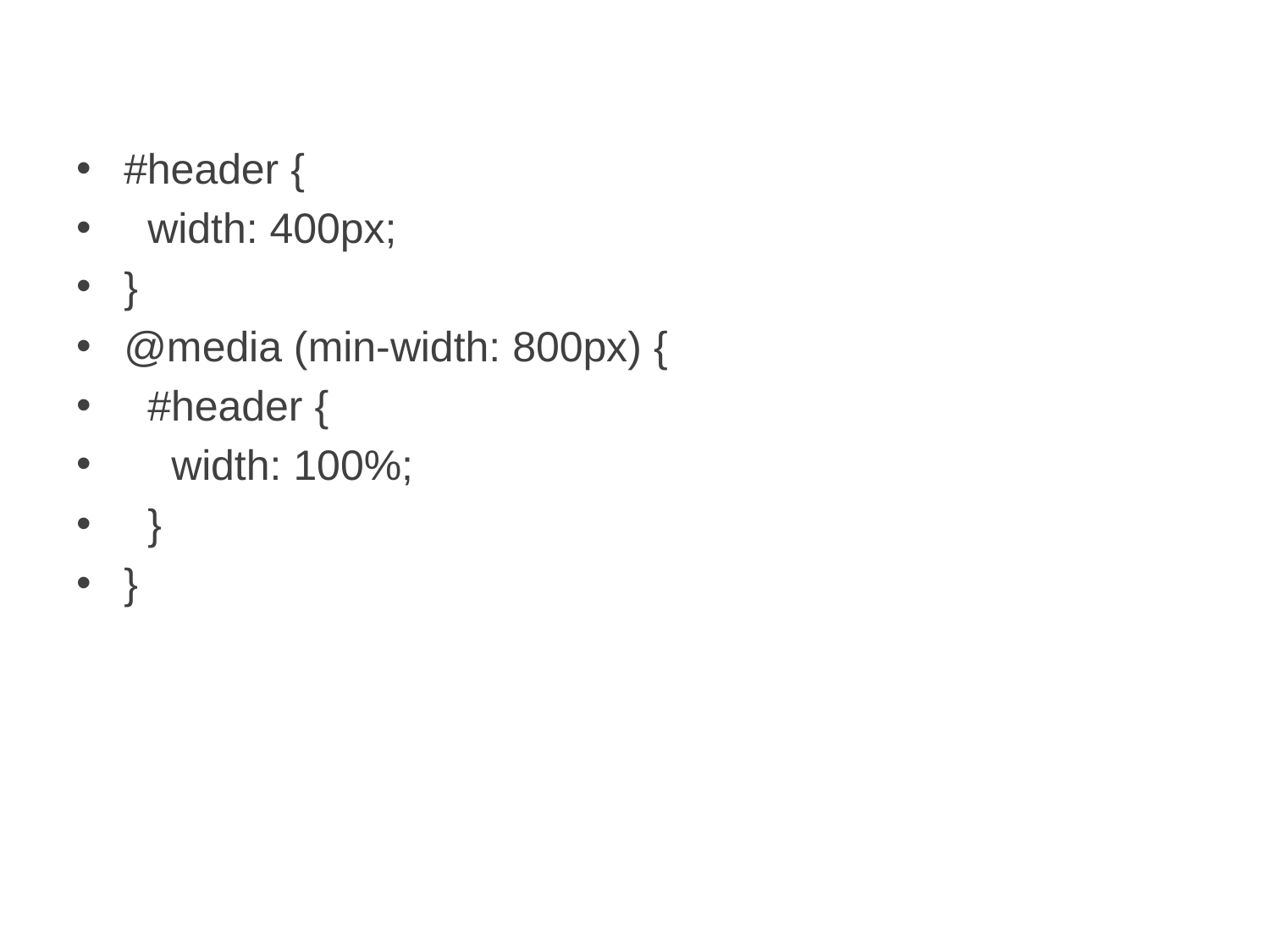

#
#header {
  width: 400px;
}
@media (min-width: 800px) {
  #header {
    width: 100%;
  }
}